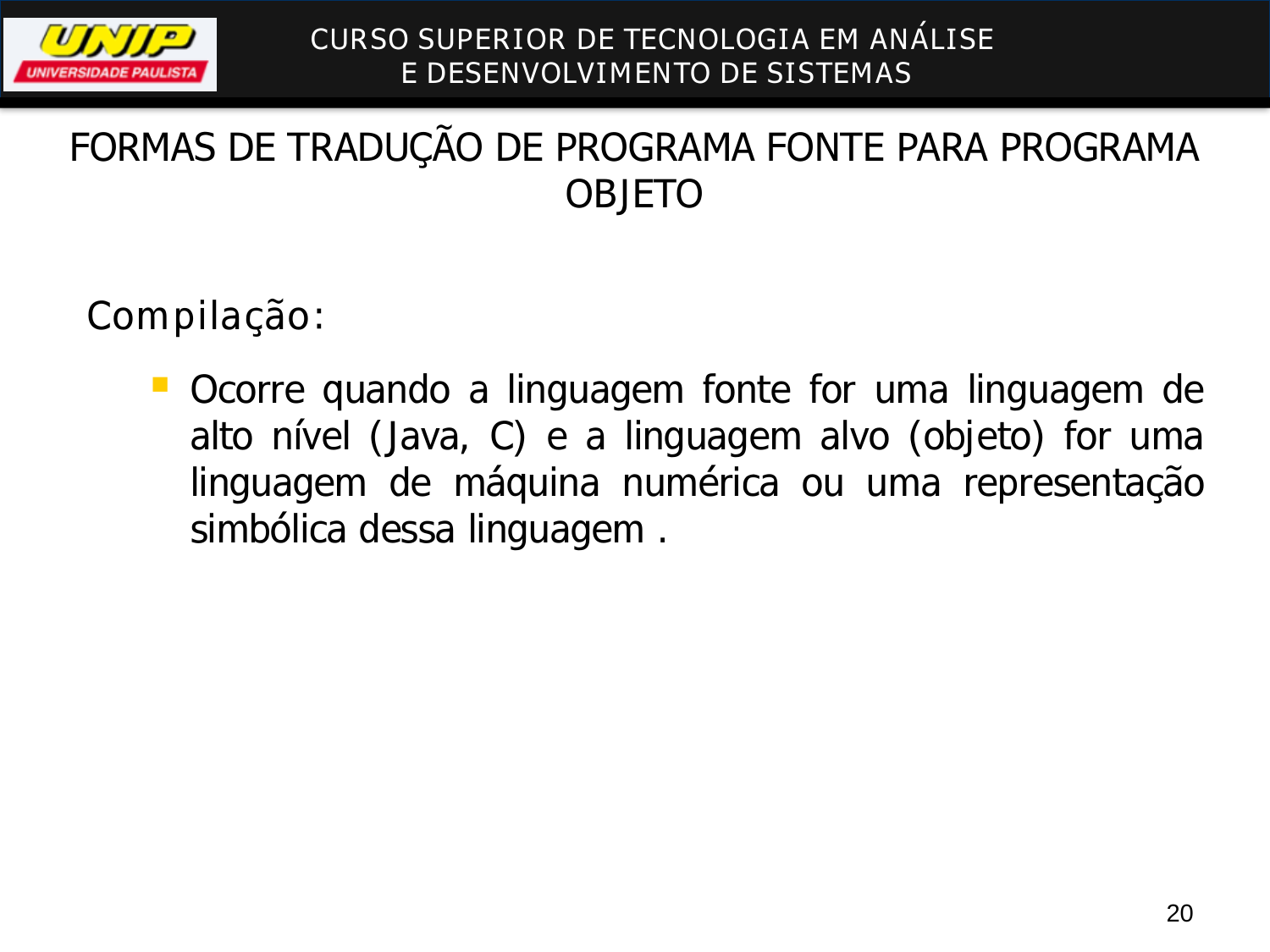

FORMAS DE TRADUÇÃO DE PROGRAMA FONTE PARA PROGRAMA OBJETO
Compilação:
Ocorre quando a linguagem fonte for uma linguagem de alto nível (Java, C) e a linguagem alvo (objeto) for uma linguagem de máquina numérica ou uma representação simbólica dessa linguagem .

20